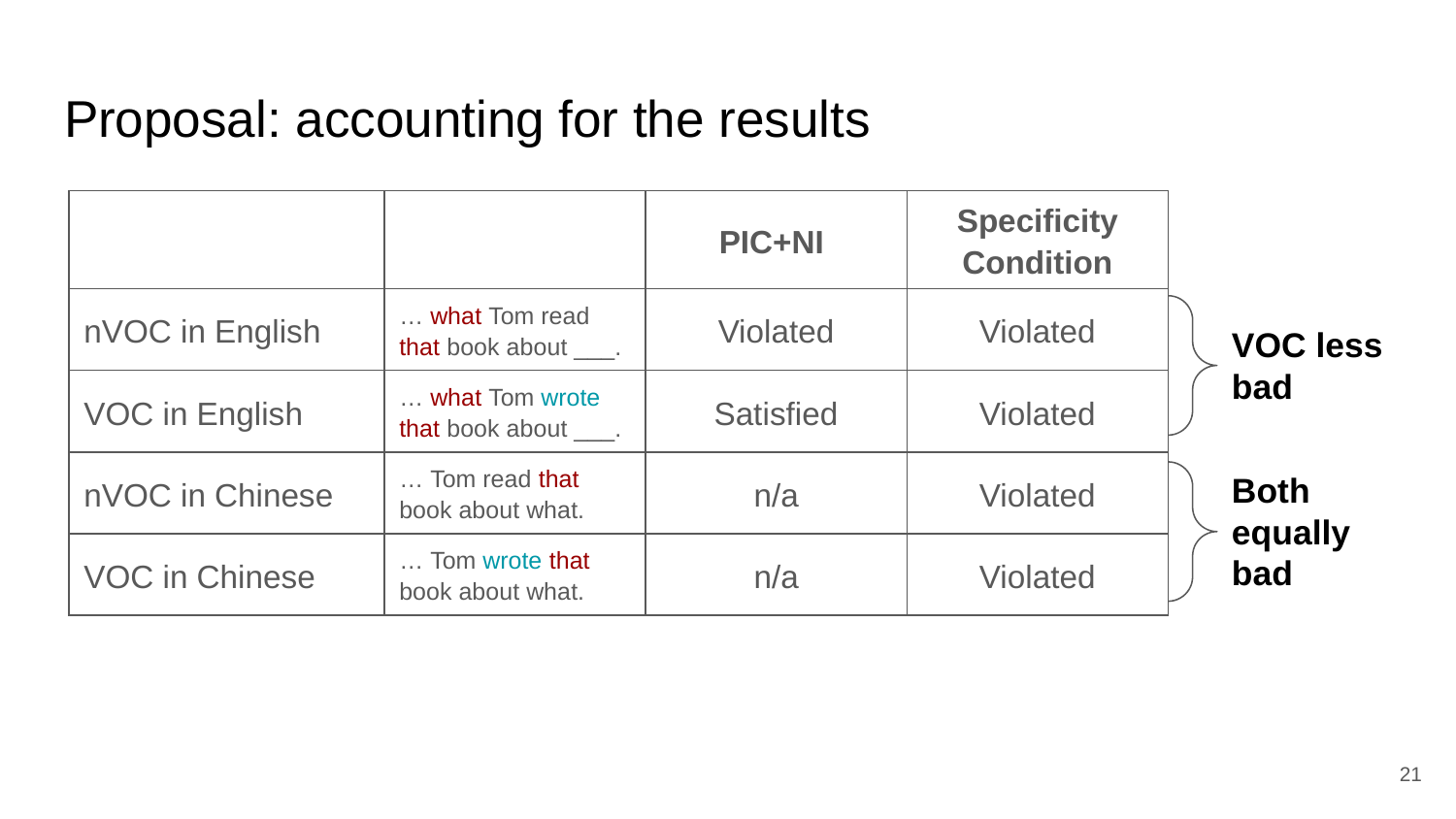

# Proposal: accounting for the results
|  |  | PIC+NI | Specificity Condition |
| --- | --- | --- | --- |
| nVOC in English | … what Tom read that book about \_\_\_. | Violated | Violated |
| VOC in English | … what Tom wrote that book about \_\_\_. | Satisfied | Violated |
| nVOC in Chinese | … Tom read that book about what. | n/a | Violated |
| VOC in Chinese | … Tom wrote that book about what. | n/a | Violated |

VOC less bad
Both equally bad

21